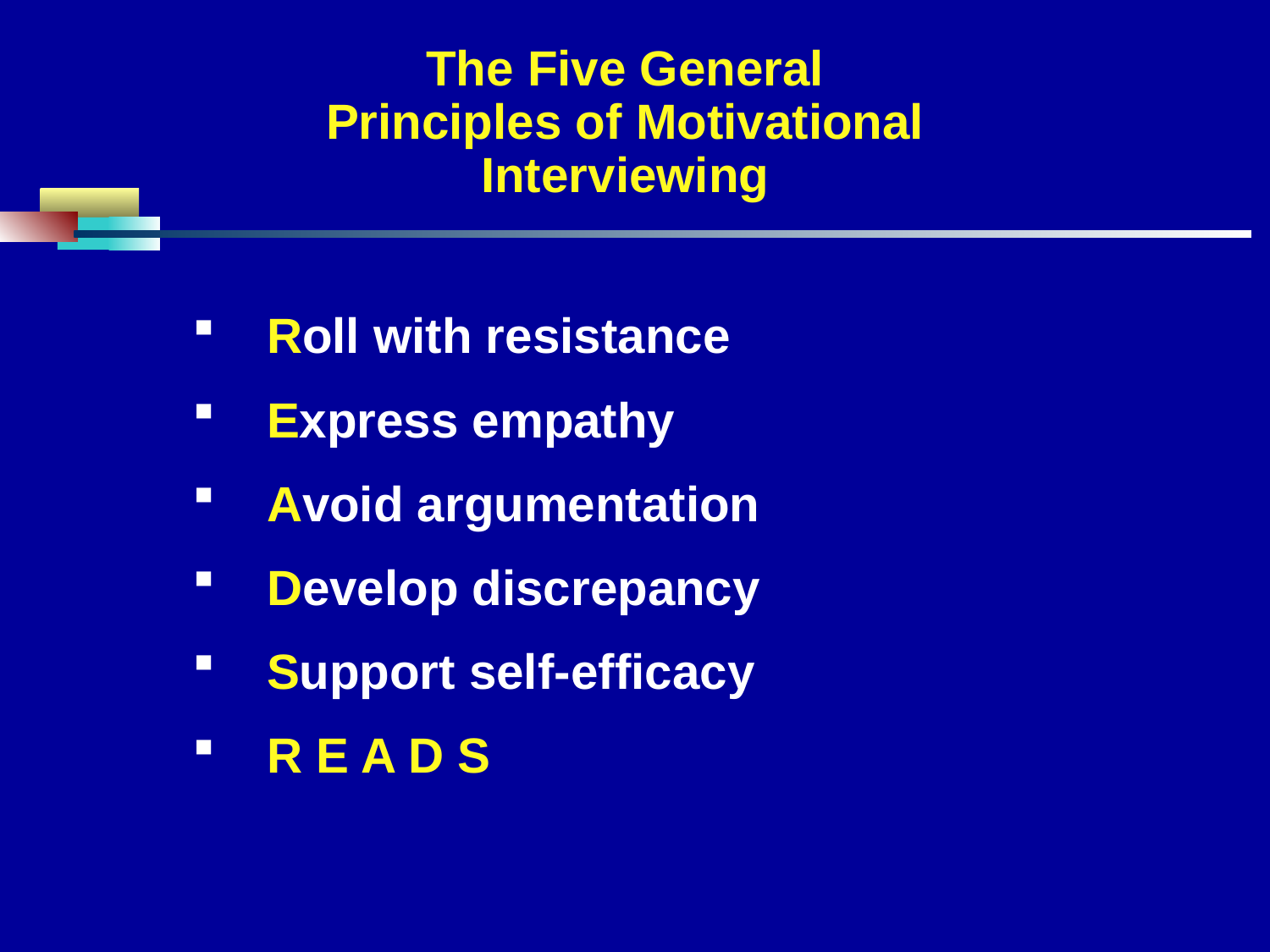

# The Five General Principles of Motivational Interviewing

Roll with resistance
Express empathy
Avoid argumentation
Develop discrepancy
Support self-efficacy
R E A D S